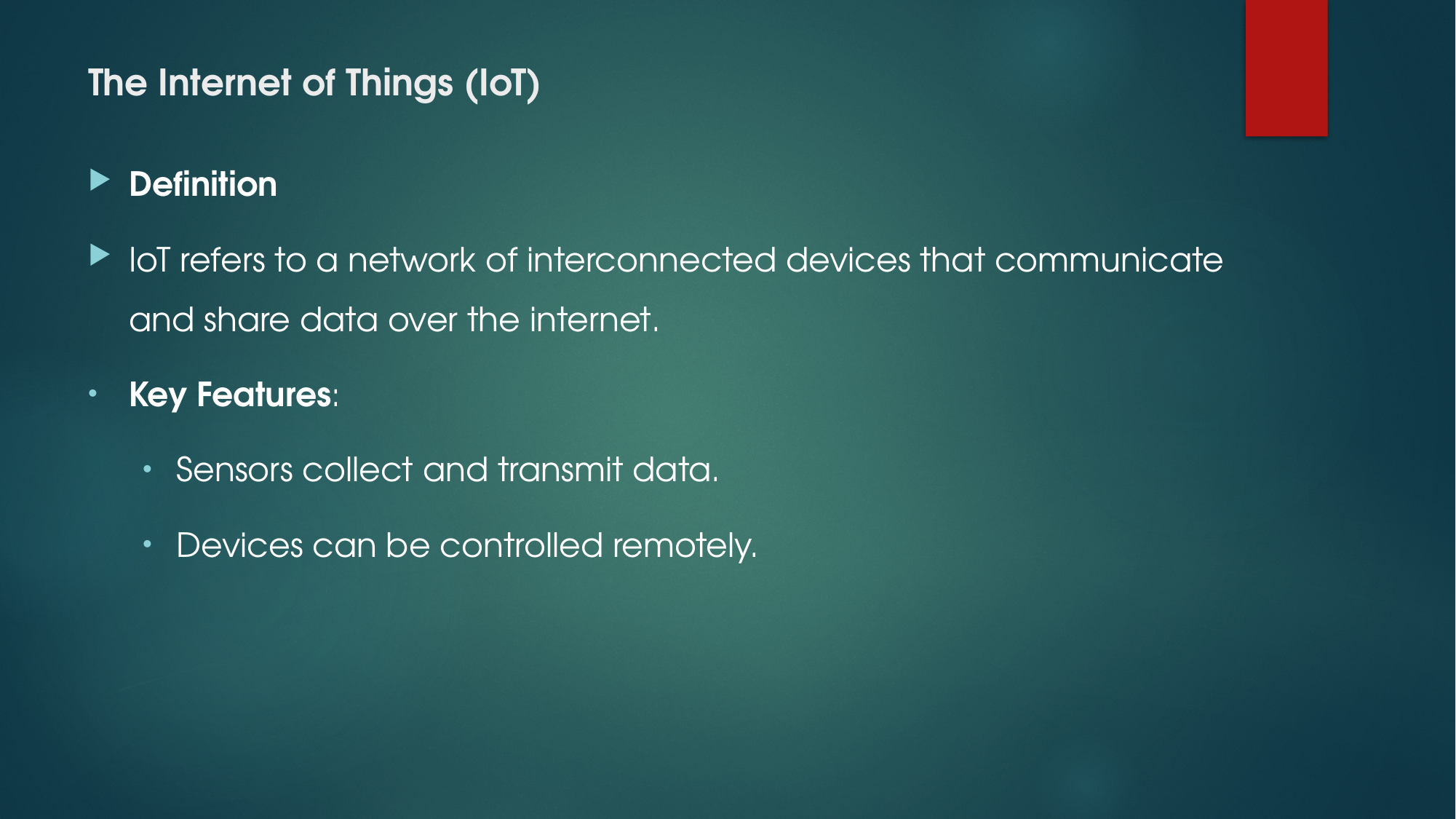

# The Internet of Things (IoT)
Definition
IoT refers to a network of interconnected devices that communicate and share data over the internet.
Key Features:
Sensors collect and transmit data.
Devices can be controlled remotely.